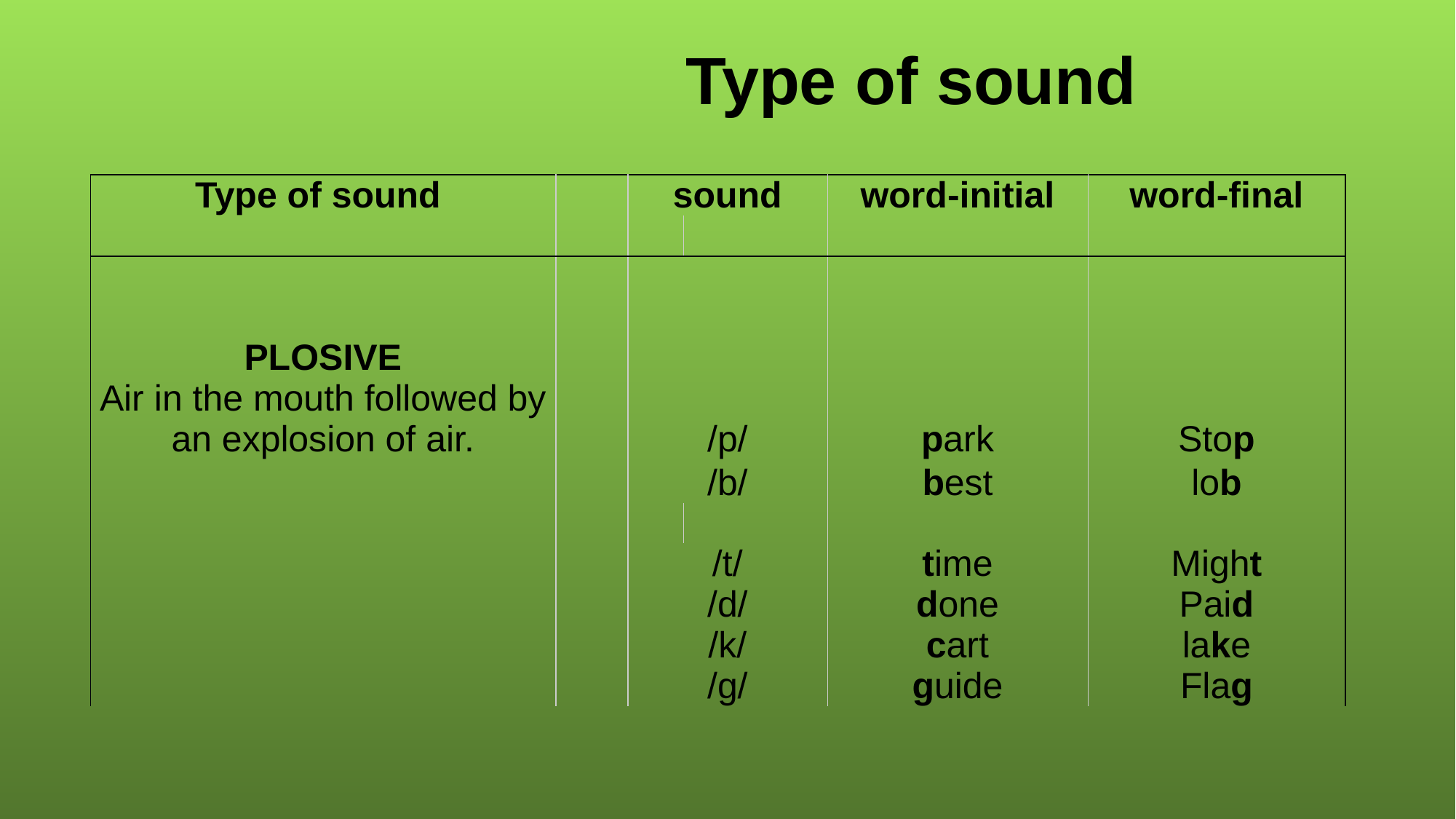

# Type of sound
| Type of sound |  | sound |  | word-initial | word-final |
| --- | --- | --- | --- | --- | --- |
|  |  |  |  |  |  |
| PLOSIVE Air in the mouth followed by an explosion of air. |  | /p/ |  | park | Stop |
|  |  | /b/ |  | best | lob |
|  |  |  |  |  |  |
|  |  | /t/ |  | time | Might |
|  |  | /d/ |  | done | Paid |
|  |  | /k/ |  | cart | lake |
|  |  | /g/ |  | guide | Flag |